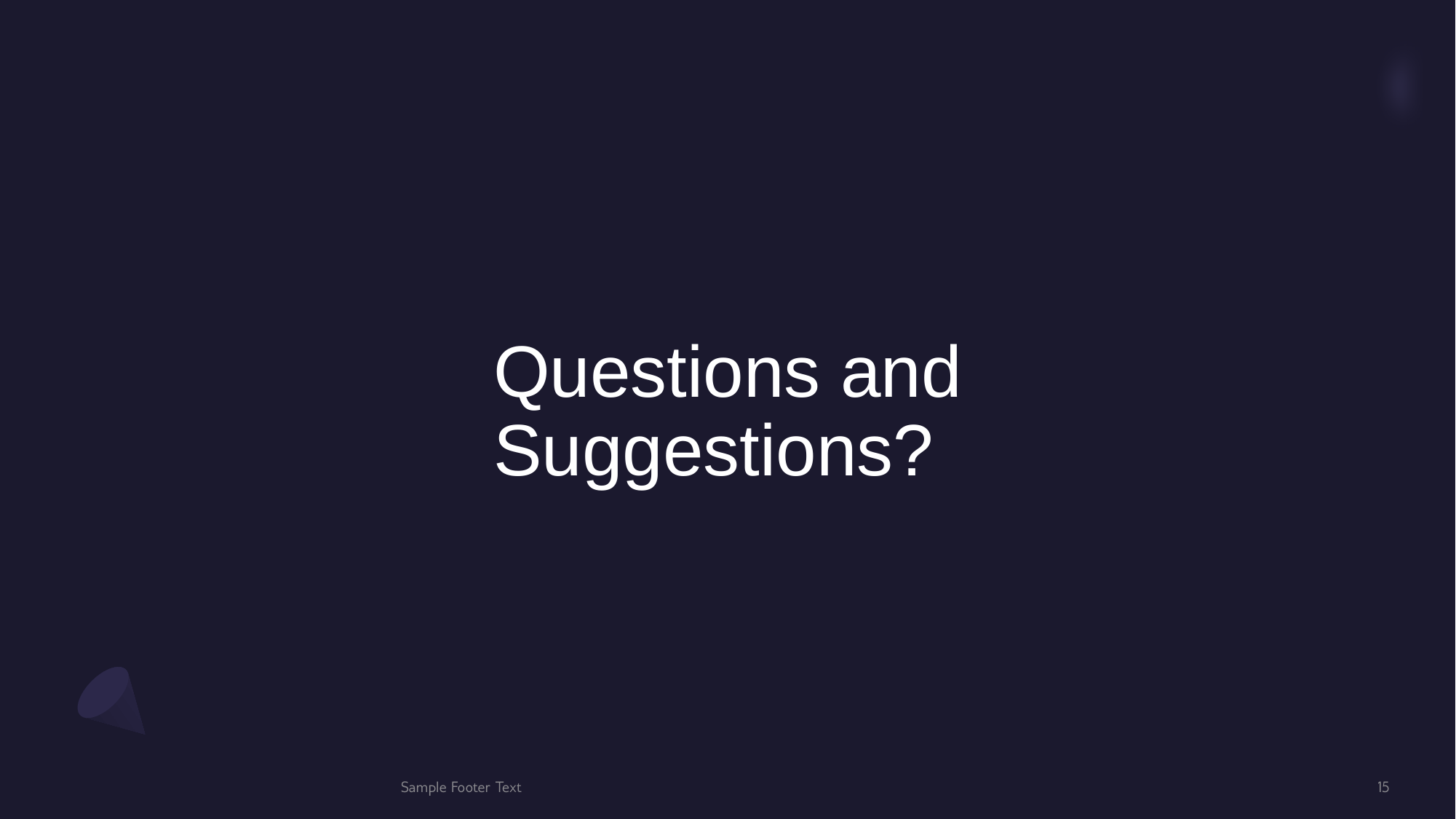

# Questions and Suggestions?
Sample Footer Text
15